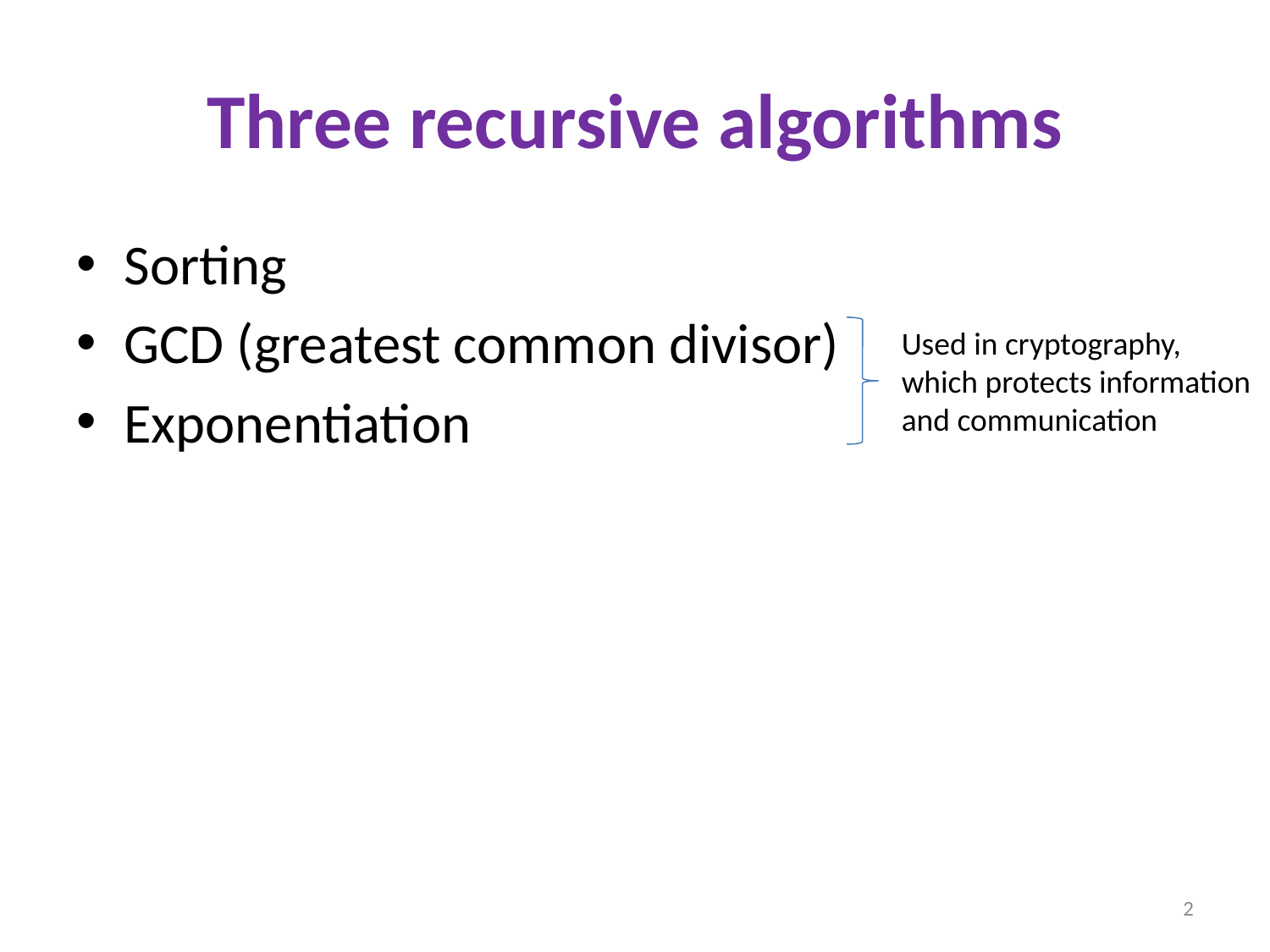

# Three recursive algorithms
Sorting
GCD (greatest common divisor)
Exponentiation

Used in cryptography, which protects information and communication
2